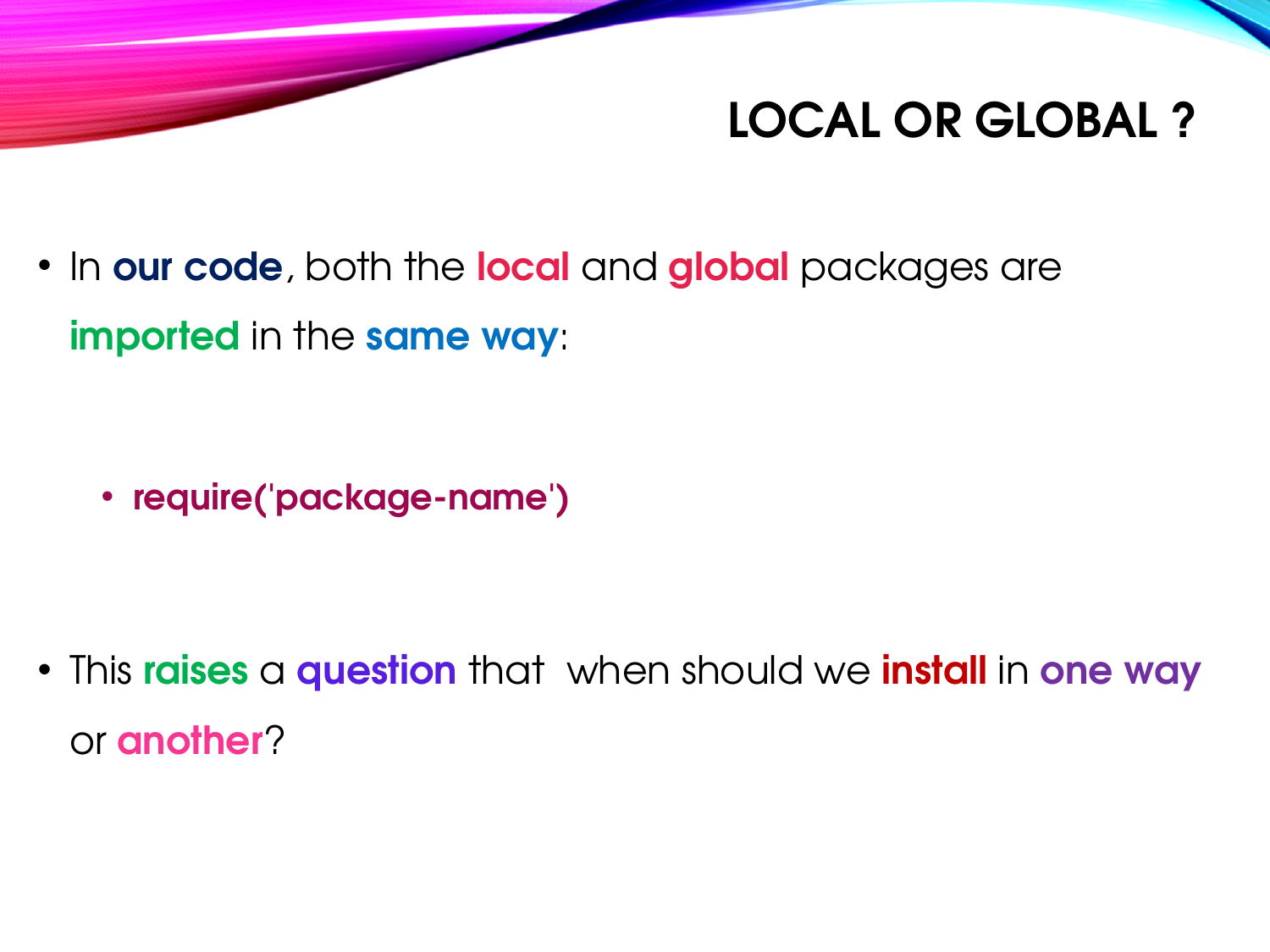

# Local or global ?
In our code, both the local and global packages are imported in the same way:

require('package-name')

This raises a question that  when should we install in one way or another?